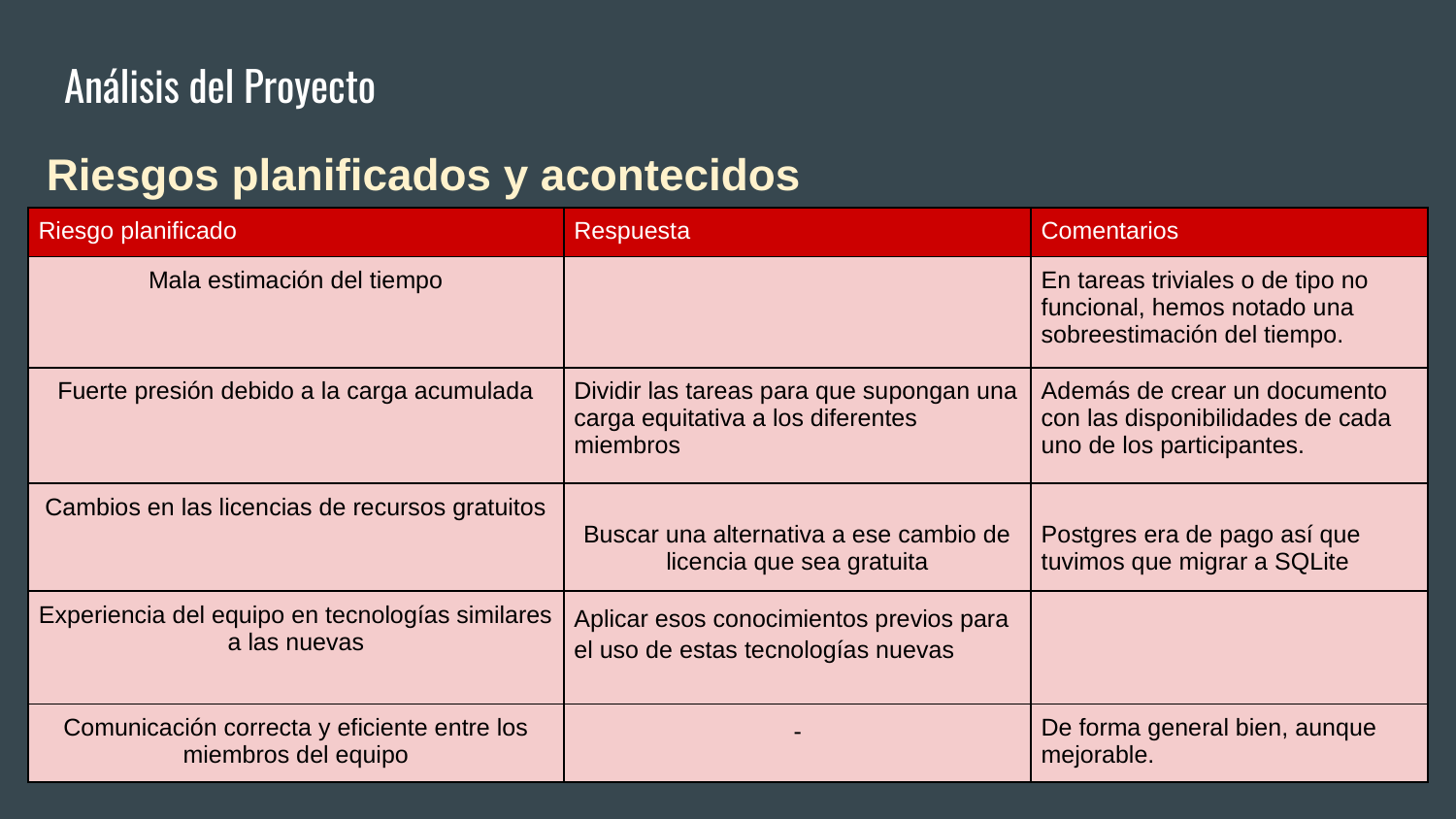

# Análisis del Proyecto
Riesgos planificados y acontecidos

| Riesgo planificado | Respuesta | Comentarios |
| --- | --- | --- |
| Mala estimación del tiempo |  | En tareas triviales o de tipo no funcional, hemos notado una sobreestimación del tiempo. |
| Fuerte presión debido a la carga acumulada | Dividir las tareas para que supongan una carga equitativa a los diferentes miembros | Además de crear un documento con las disponibilidades de cada uno de los participantes. |
| Cambios en las licencias de recursos gratuitos | Buscar una alternativa a ese cambio de licencia que sea gratuita | Postgres era de pago así que tuvimos que migrar a SQLite |
| Experiencia del equipo en tecnologías similares a las nuevas | Aplicar esos conocimientos previos para el uso de estas tecnologías nuevas |  |
| Comunicación correcta y eficiente entre los miembros del equipo | - | De forma general bien, aunque mejorable. |